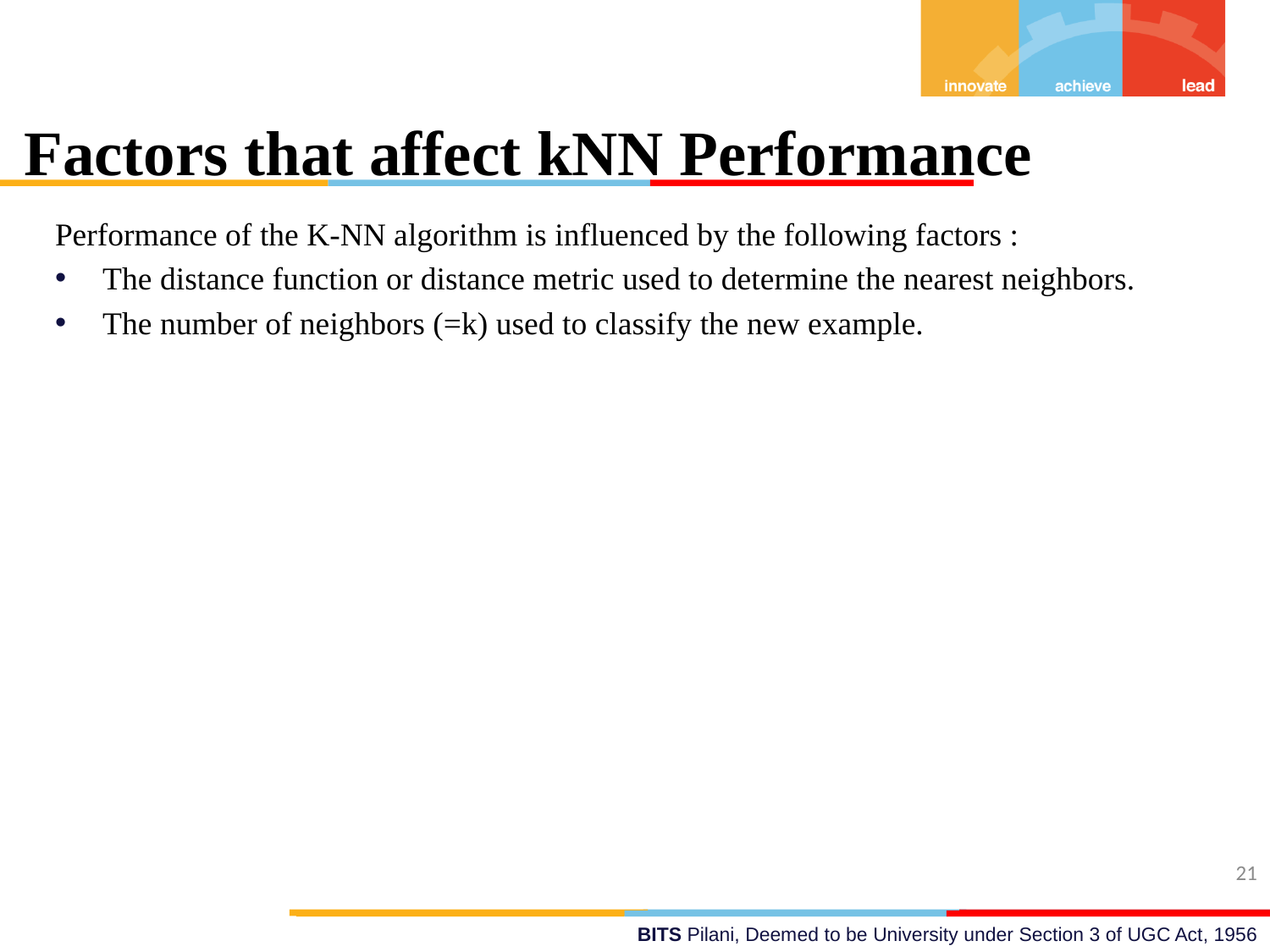

Factors that affect kNN Performance
Performance of the K-NN algorithm is influenced by the following factors :
The distance function or distance metric used to determine the nearest neighbors.
The number of neighbors (=k) used to classify the new example.

21